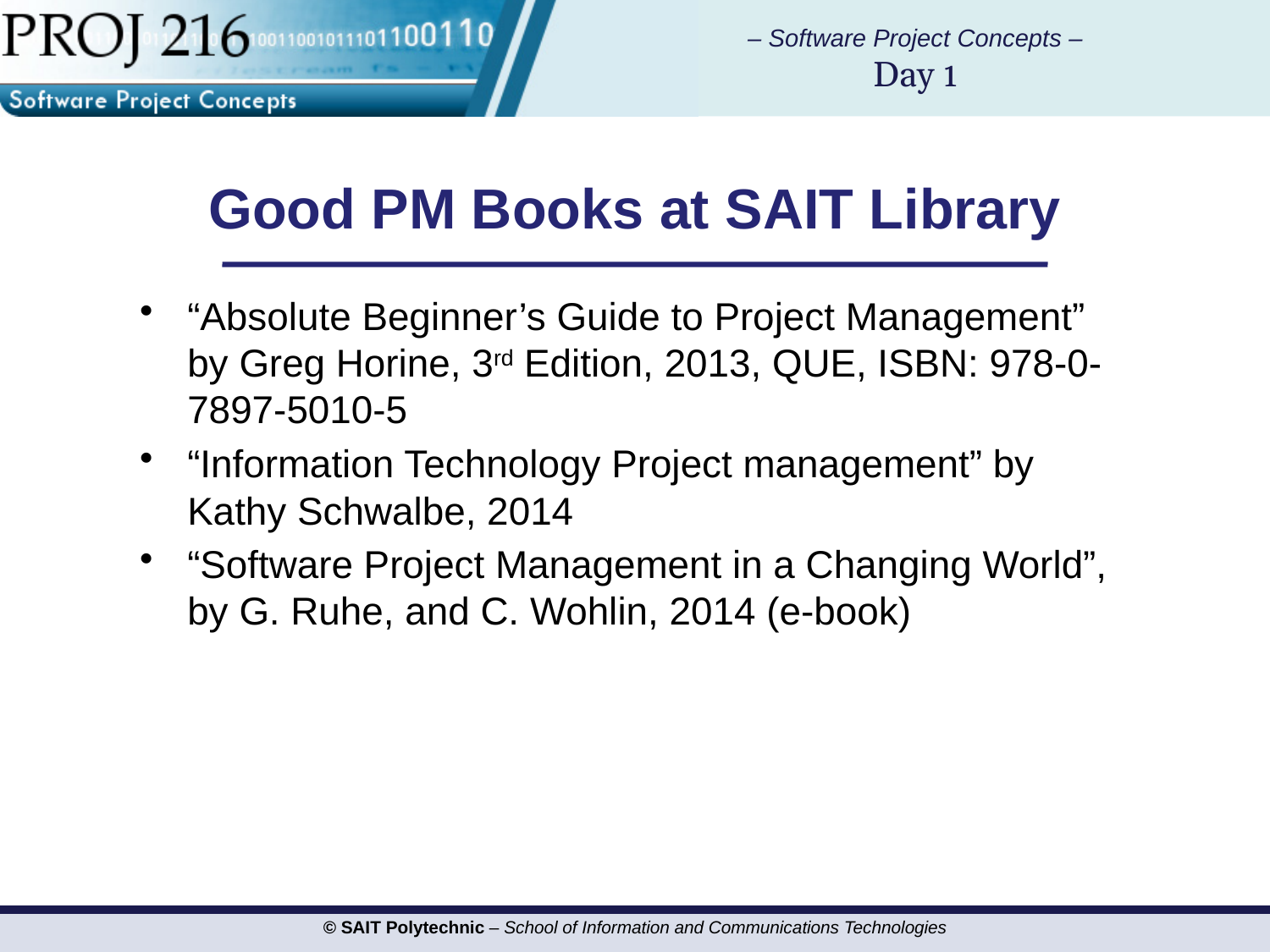

# Good PM Books at SAIT Library
“Absolute Beginner’s Guide to Project Management” by Greg Horine, 3rd Edition, 2013, QUE, ISBN: 978-0-7897-5010-5
“Information Technology Project management” by Kathy Schwalbe, 2014
“Software Project Management in a Changing World”,  by G. Ruhe, and C. Wohlin, 2014 (e-book)